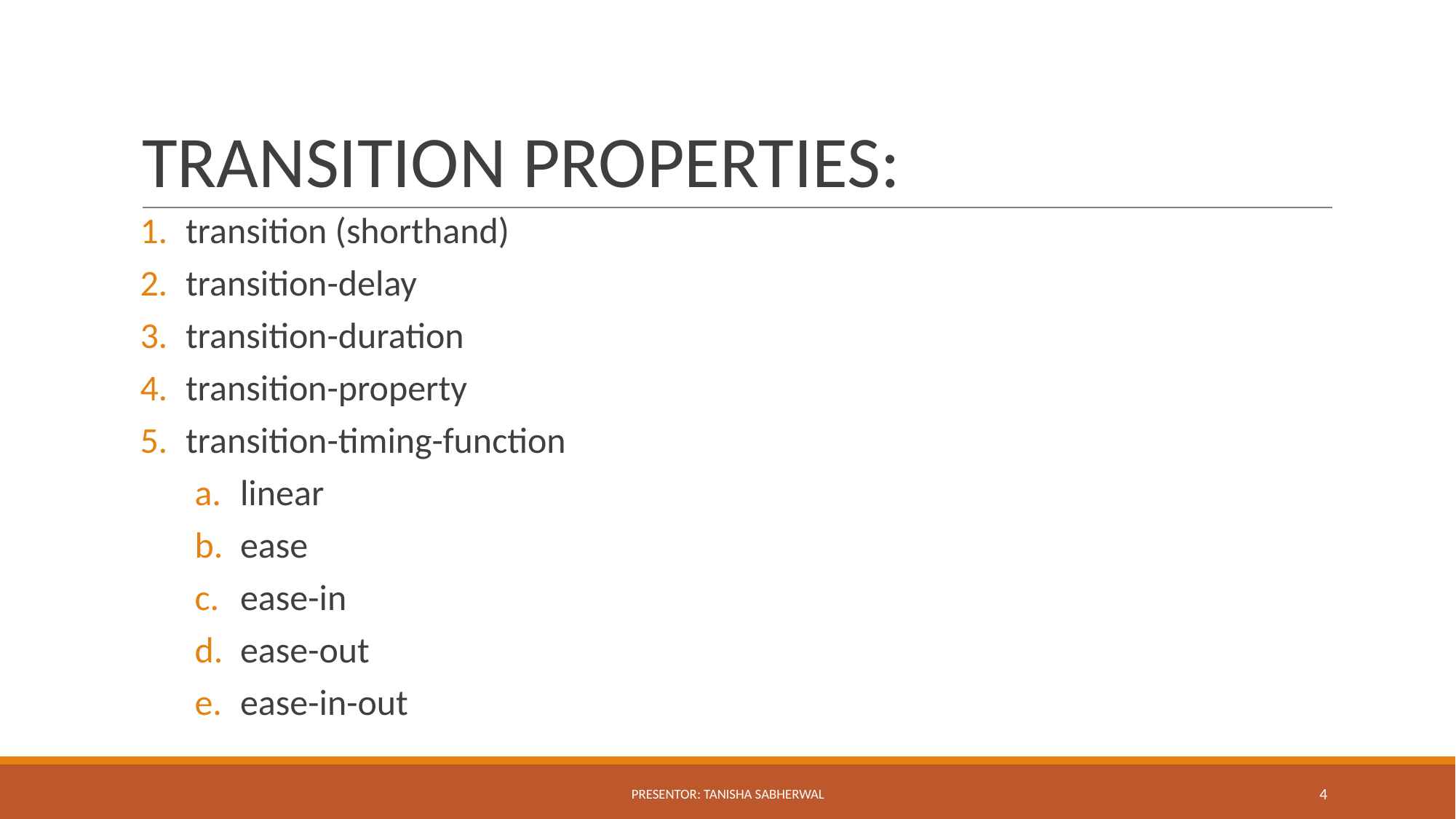

# TRANSITION PROPERTIES:
transition (shorthand)
transition-delay
transition-duration
transition-property
transition-timing-function
linear
ease
ease-in
ease-out
ease-in-out
PRESENTOR: TANISHA SABHERWAL
4